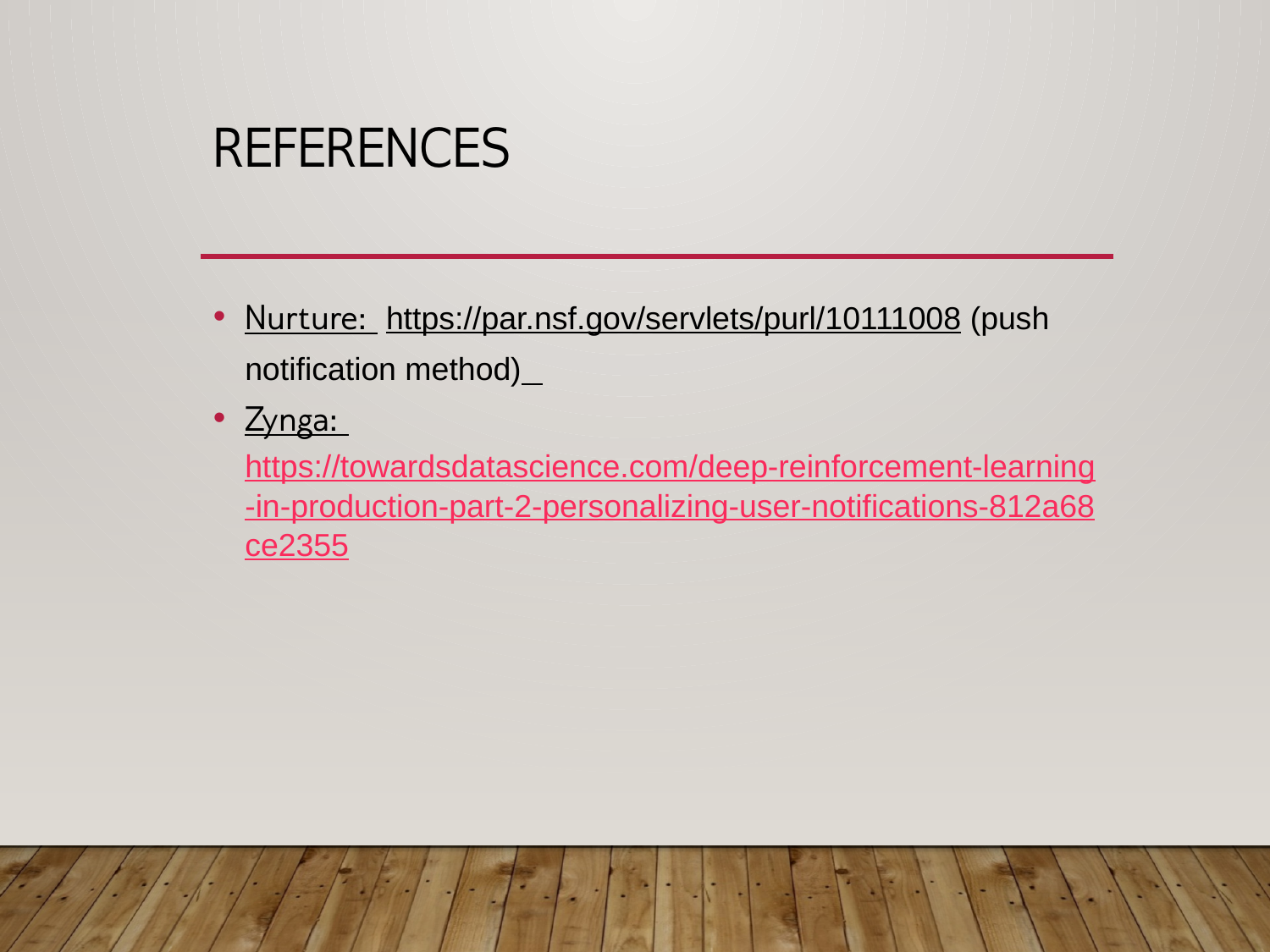

# References
Nurture:  https://par.nsf.gov/servlets/purl/10111008 (push notification method)
Zynga:  https://towardsdatascience.com/deep-reinforcement-learning-in-production-part-2-personalizing-user-notifications-812a68ce2355